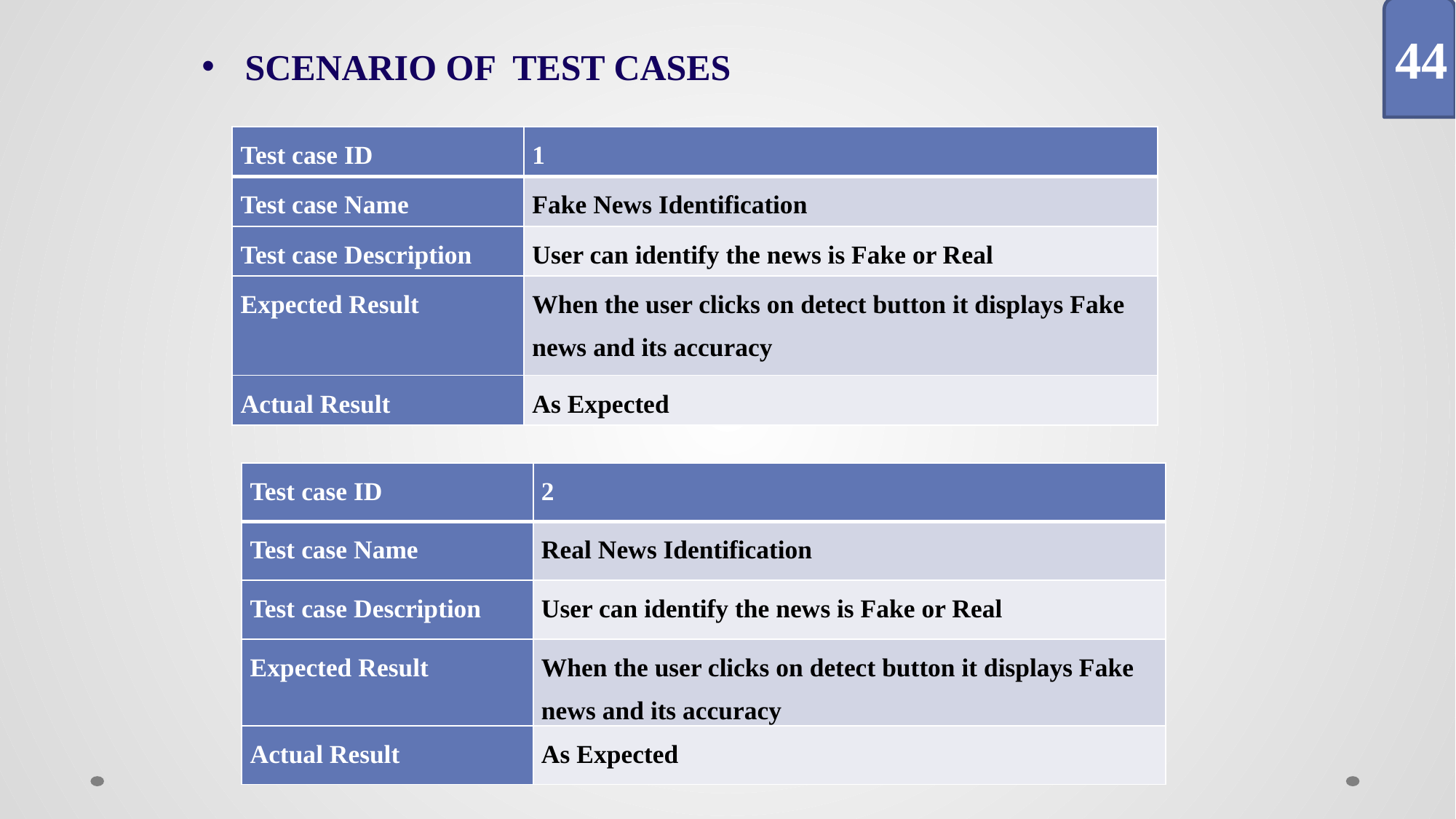

44
 SCENARIO OF  TEST CASES

| Test case ID | 1 |
| --- | --- |
| Test case Name | Fake News Identification |
| Test case Description | User can identify the news is Fake or Real |
| Expected Result | When the user clicks on detect button it displays Fake news and its accuracy |
| Actual Result | As Expected |
| Test case ID | 2 |
| --- | --- |
| Test case Name | Real News Identification |
| Test case Description | User can identify the news is Fake or Real |
| Expected Result | When the user clicks on detect button it displays Fake news and its accuracy |
| Actual Result | As Expected |